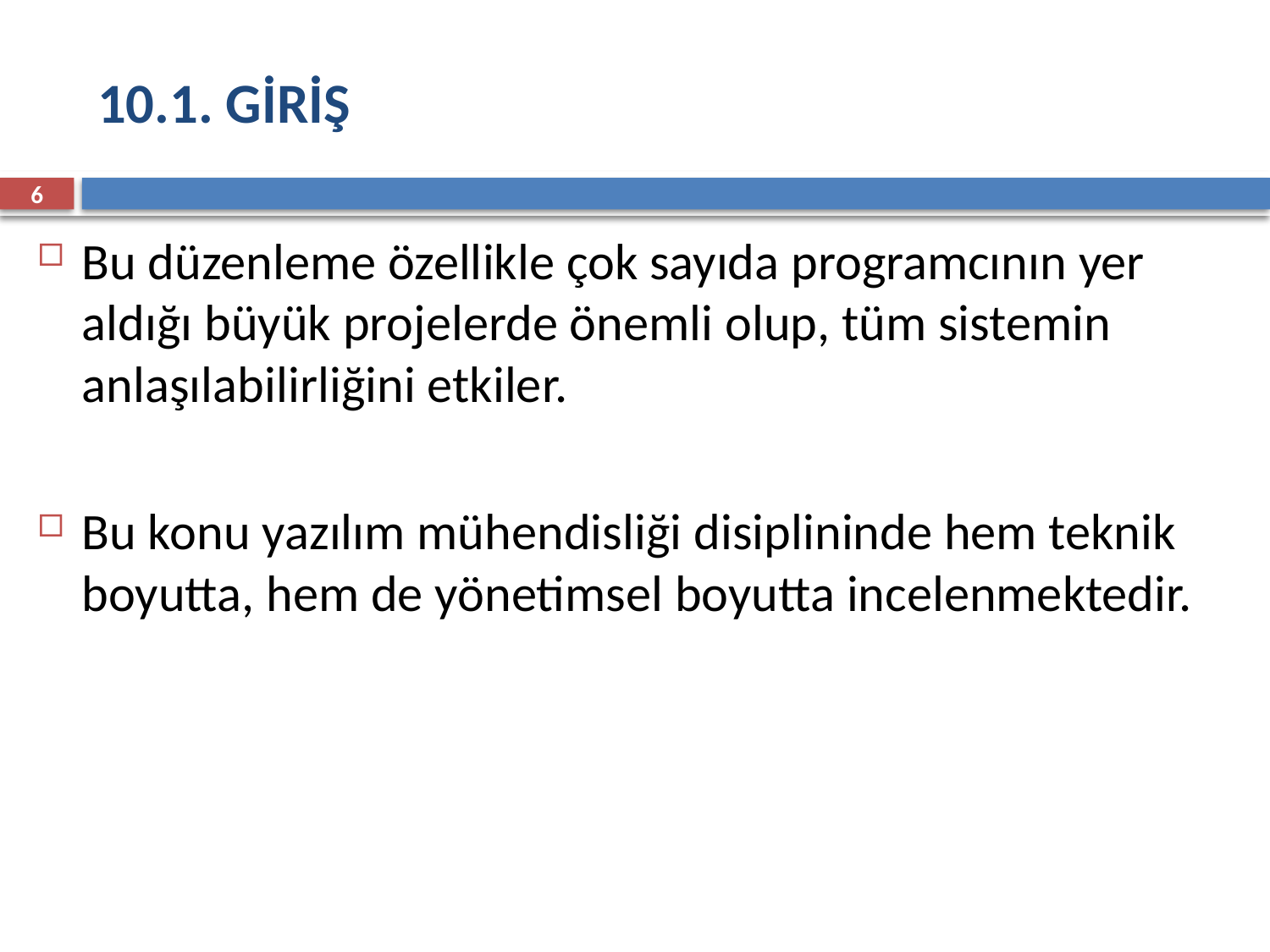

# 10.1. GİRİŞ
6
Bu düzenleme özellikle çok sayıda programcının yer aldığı büyük projelerde önemli olup, tüm sistemin anlaşılabilirliğini etkiler.

Bu konu yazılım mühendisliği disiplininde hem teknik boyutta, hem de yönetimsel boyutta incelenmektedir.